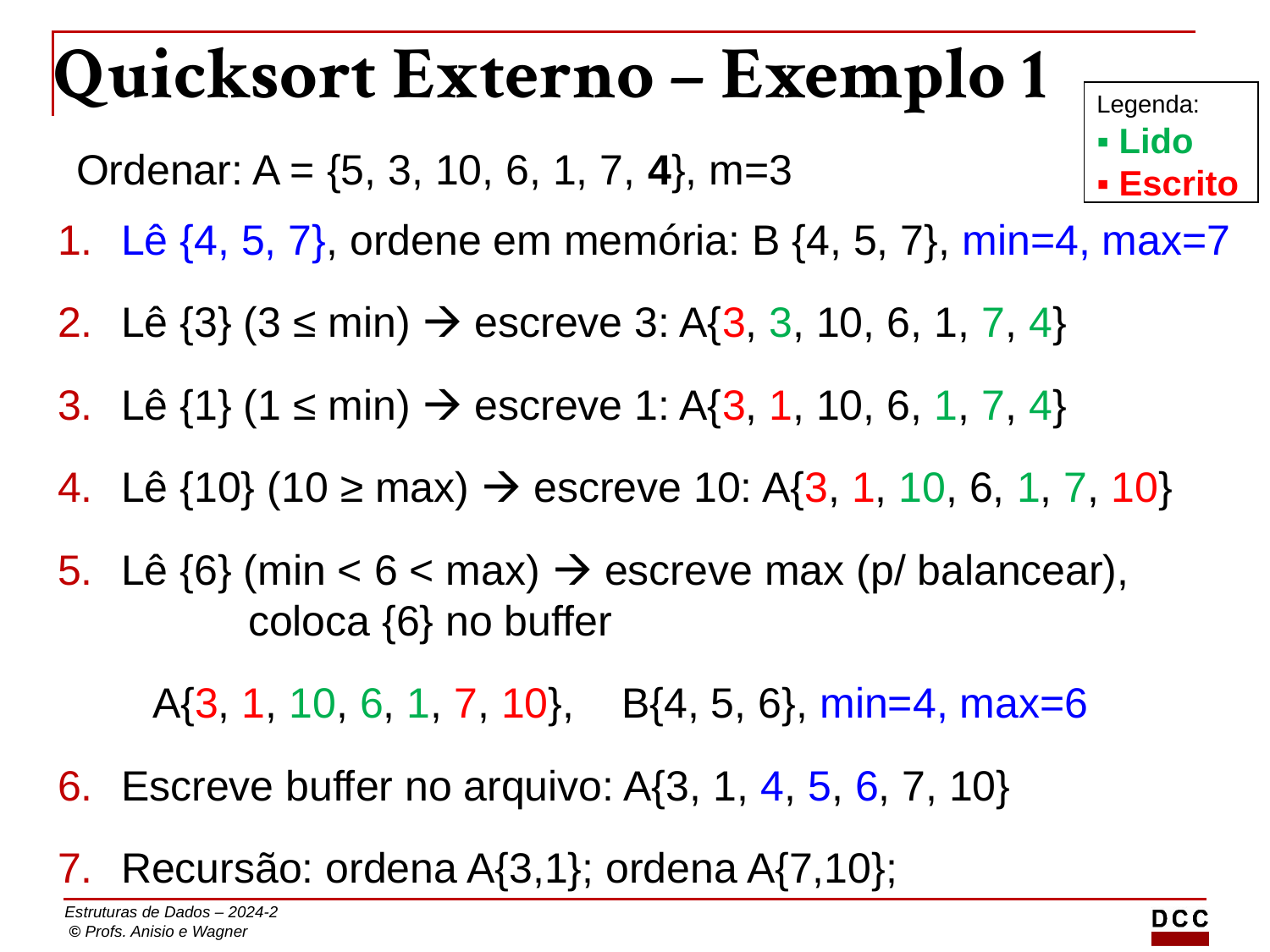

# Quicksort Externo – Exemplo 1
Legenda:
▪ Lido
▪ Escrito
Ordenar: A = {5, 3, 10, 6, 1, 7, 4}, m=3

Lê {4, 5, 7}, ordene em memória: B {4, 5, 7}, min=4, max=7
Lê {3} (3 ≤ min) 🡪 escreve 3: A{3, 3, 10, 6, 1, 7, 4}
Lê {1} (1 ≤ min) 🡪 escreve 1: A{3, 1, 10, 6, 1, 7, 4}
Lê {10} (10 ≥ max) 🡪 escreve 10: A{3, 1, 10, 6, 1, 7, 10}
Lê {6} (min < 6 < max) 🡪 escreve max (p/ balancear),     	coloca {6} no buffer
        A{3, 1, 10, 6, 1, 7, 10},    B{4, 5, 6}, min=4, max=6
Escreve buffer no arquivo: A{3, 1, 4, 5, 6, 7, 10}
Recursão: ordena A{3,1}; ordena A{7,10};